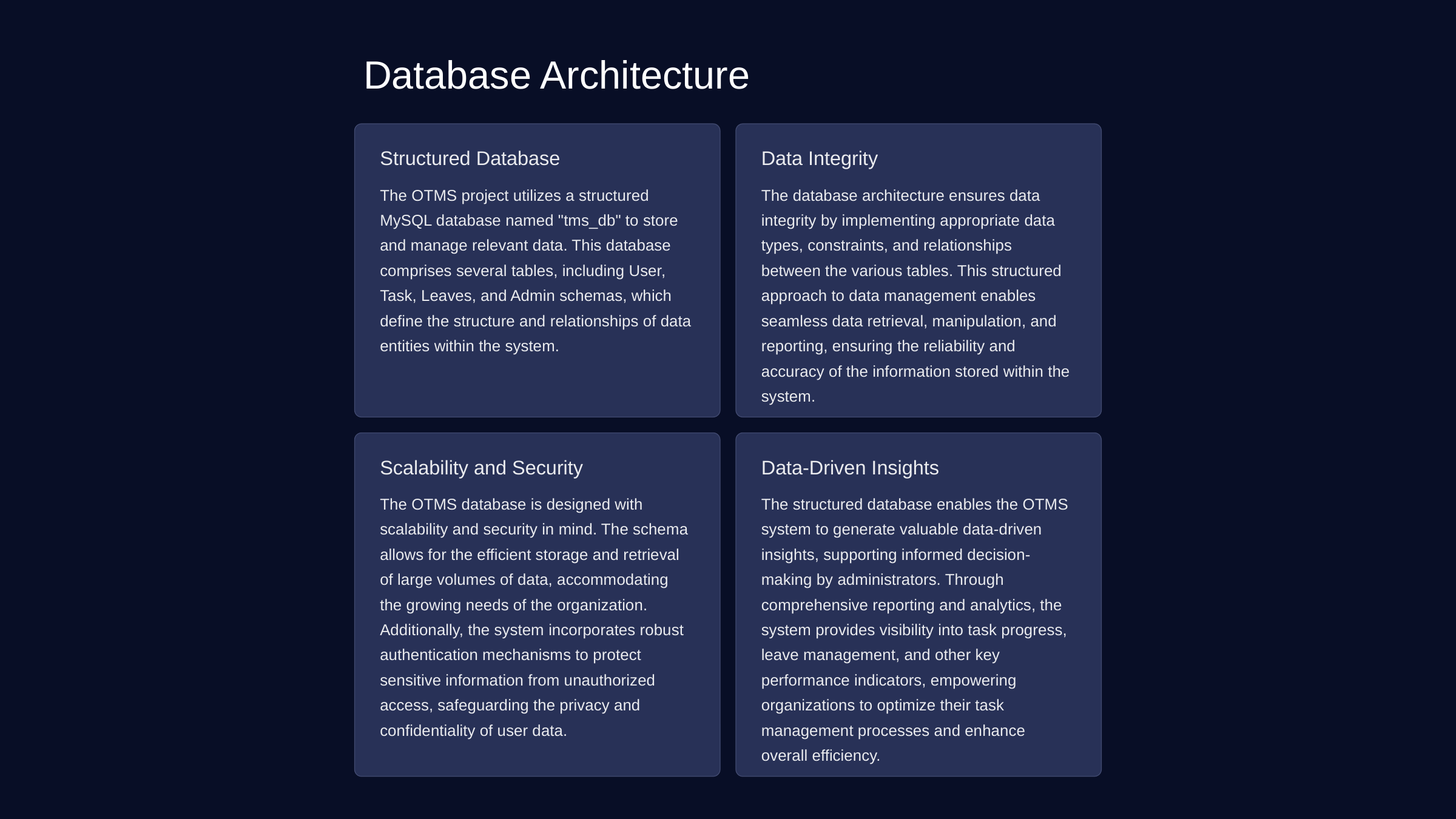

Database Architecture

Structured Database
Data Integrity
The OTMS project utilizes a structured MySQL database named "tms_db" to store and manage relevant data. This database comprises several tables, including User, Task, Leaves, and Admin schemas, which define the structure and relationships of data entities within the system.
The database architecture ensures data integrity by implementing appropriate data types, constraints, and relationships between the various tables. This structured approach to data management enables seamless data retrieval, manipulation, and reporting, ensuring the reliability and accuracy of the information stored within the system.

Scalability and Security
Data-Driven Insights
The OTMS database is designed with scalability and security in mind. The schema allows for the efficient storage and retrieval of large volumes of data, accommodating the growing needs of the organization. Additionally, the system incorporates robust authentication mechanisms to protect sensitive information from unauthorized access, safeguarding the privacy and confidentiality of user data.
The structured database enables the OTMS system to generate valuable data-driven insights, supporting informed decision-making by administrators. Through comprehensive reporting and analytics, the system provides visibility into task progress, leave management, and other key performance indicators, empowering organizations to optimize their task management processes and enhance overall efficiency.